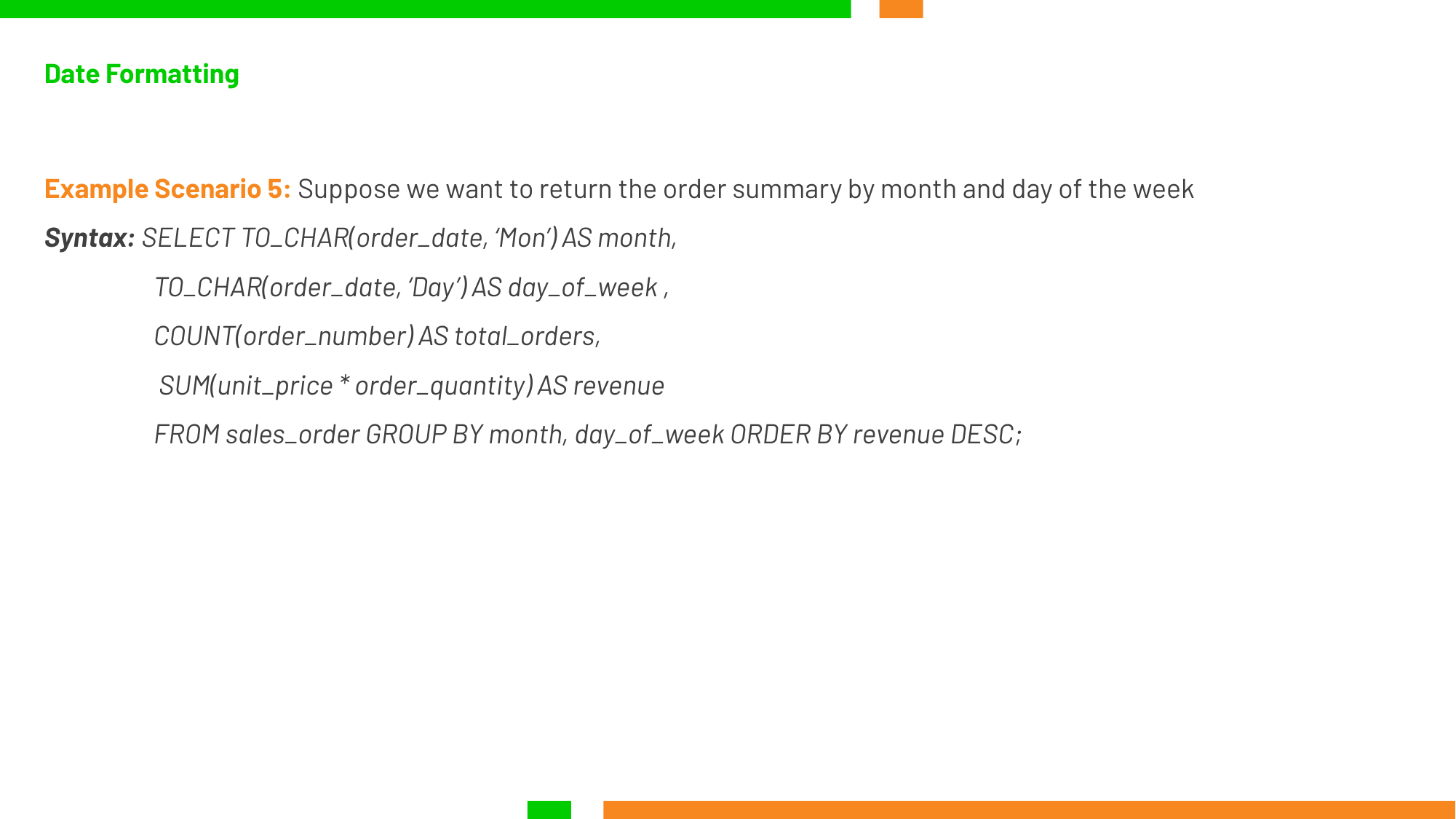

Date Formatting

Example Scenario 5: Suppose we want to return the order summary by month and day of the week
Syntax: SELECT TO_CHAR(order_date, ‘Mon’) AS month,
	TO_CHAR(order_date, ‘Day’) AS day_of_week ,
	COUNT(order_number) AS total_orders,
	 SUM(unit_price * order_quantity) AS revenue
	FROM sales_order GROUP BY month, day_of_week ORDER BY revenue DESC;